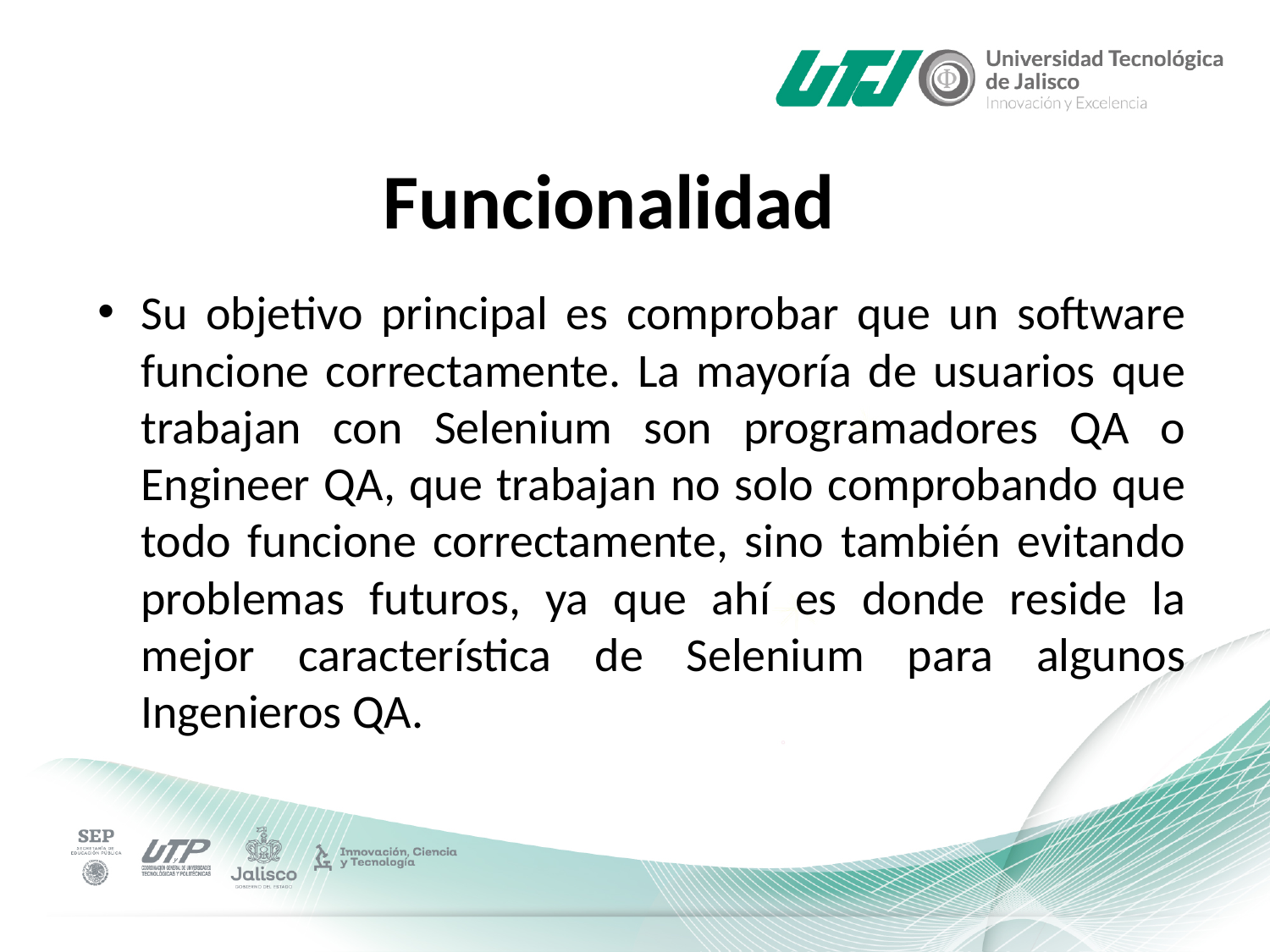

# Funcionalidad
Su objetivo principal es comprobar que un software funcione correctamente. La mayoría de usuarios que trabajan con Selenium son programadores QA o Engineer QA, que trabajan no solo comprobando que todo funcione correctamente, sino también evitando problemas futuros, ya que ahí es donde reside la mejor característica de Selenium para algunos Ingenieros QA.